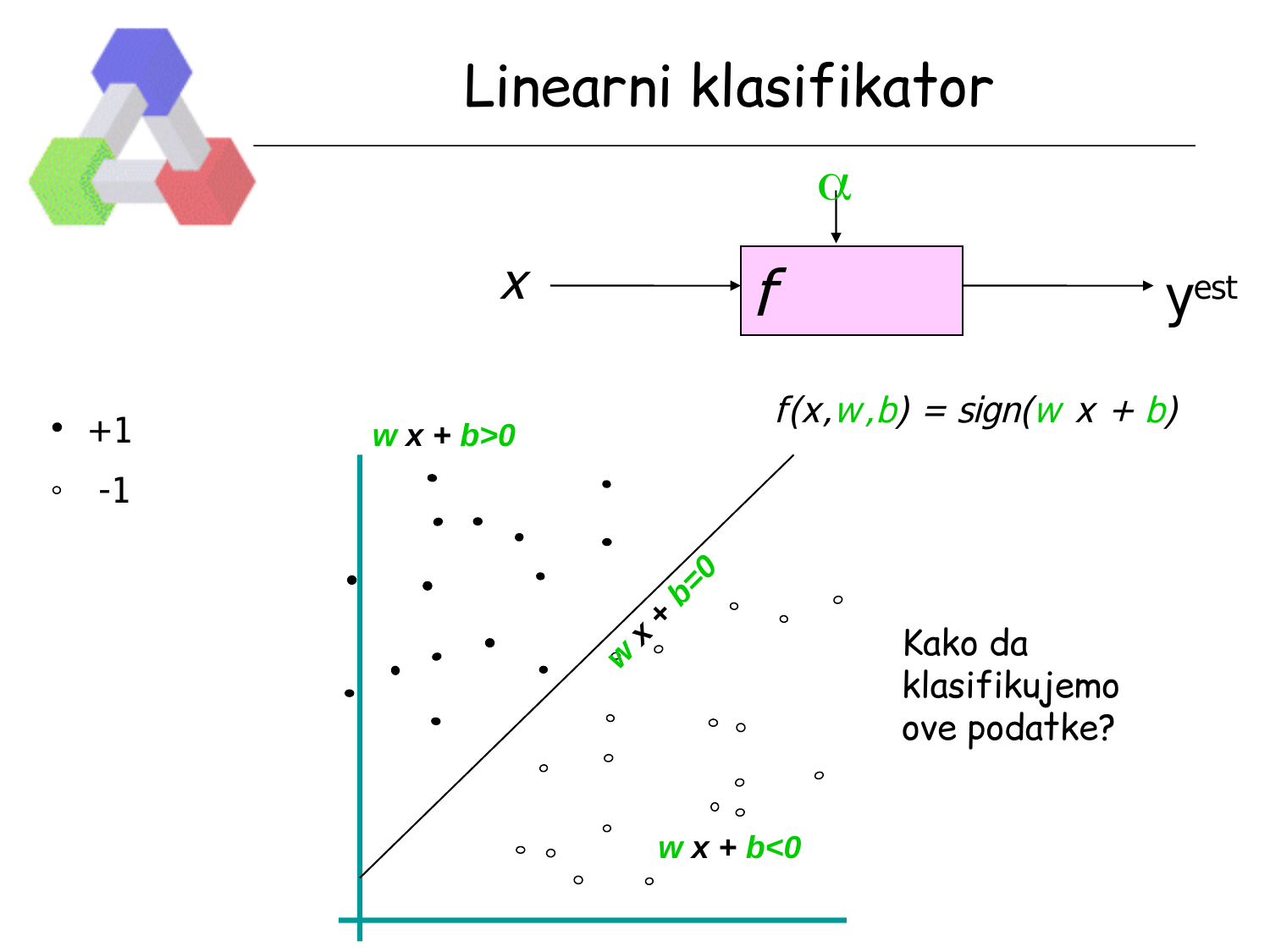

# Linearni klasifikator
α

x
f
yest

f(x,w,b) = sign(w x + b)
  +1
   -1
w x + b>0

w x + b=0

Kako da klasifikujemo ove podatke?

w x + b<0